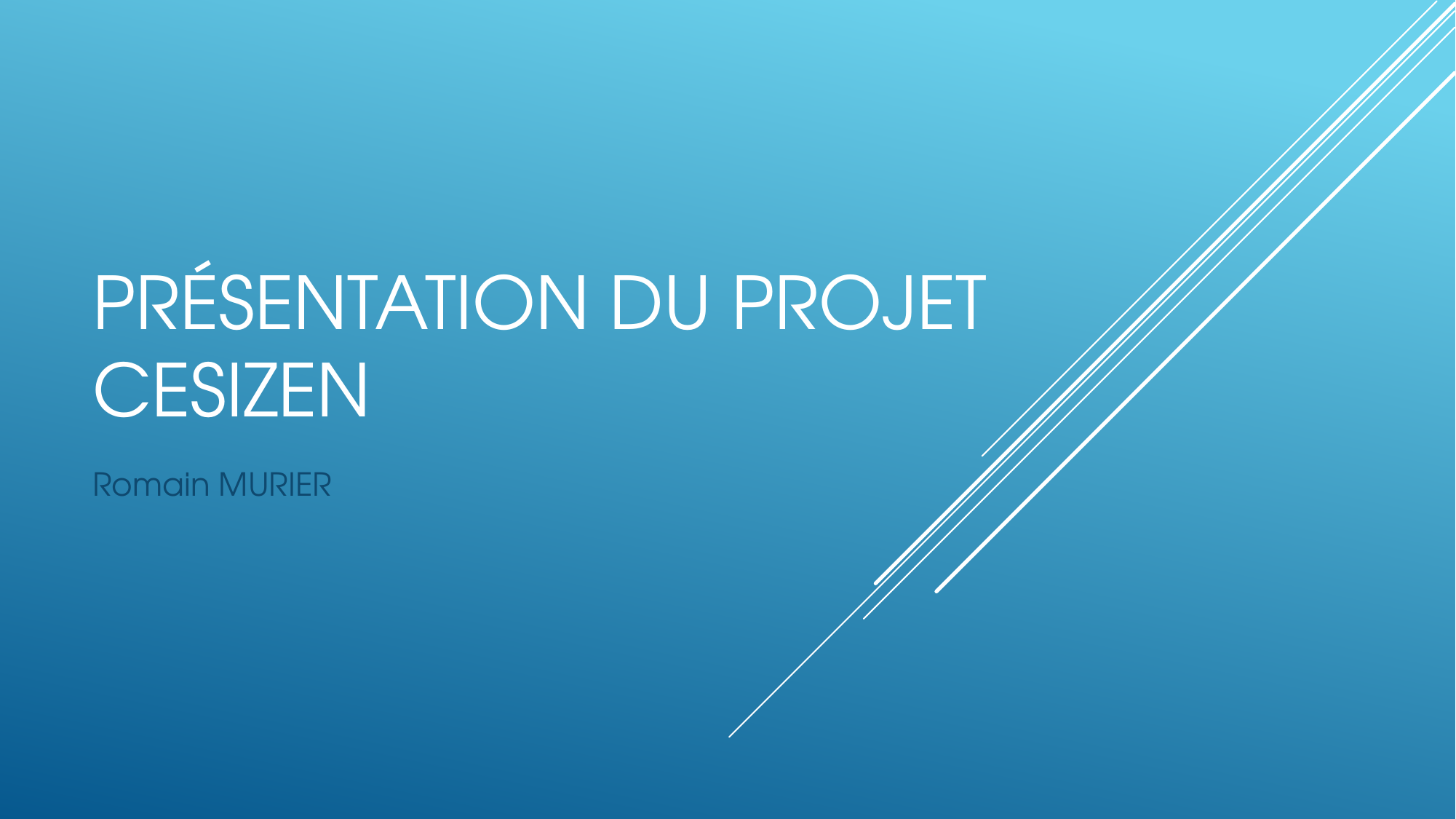

# Présentation du projet Cesizen
Romain MURIER